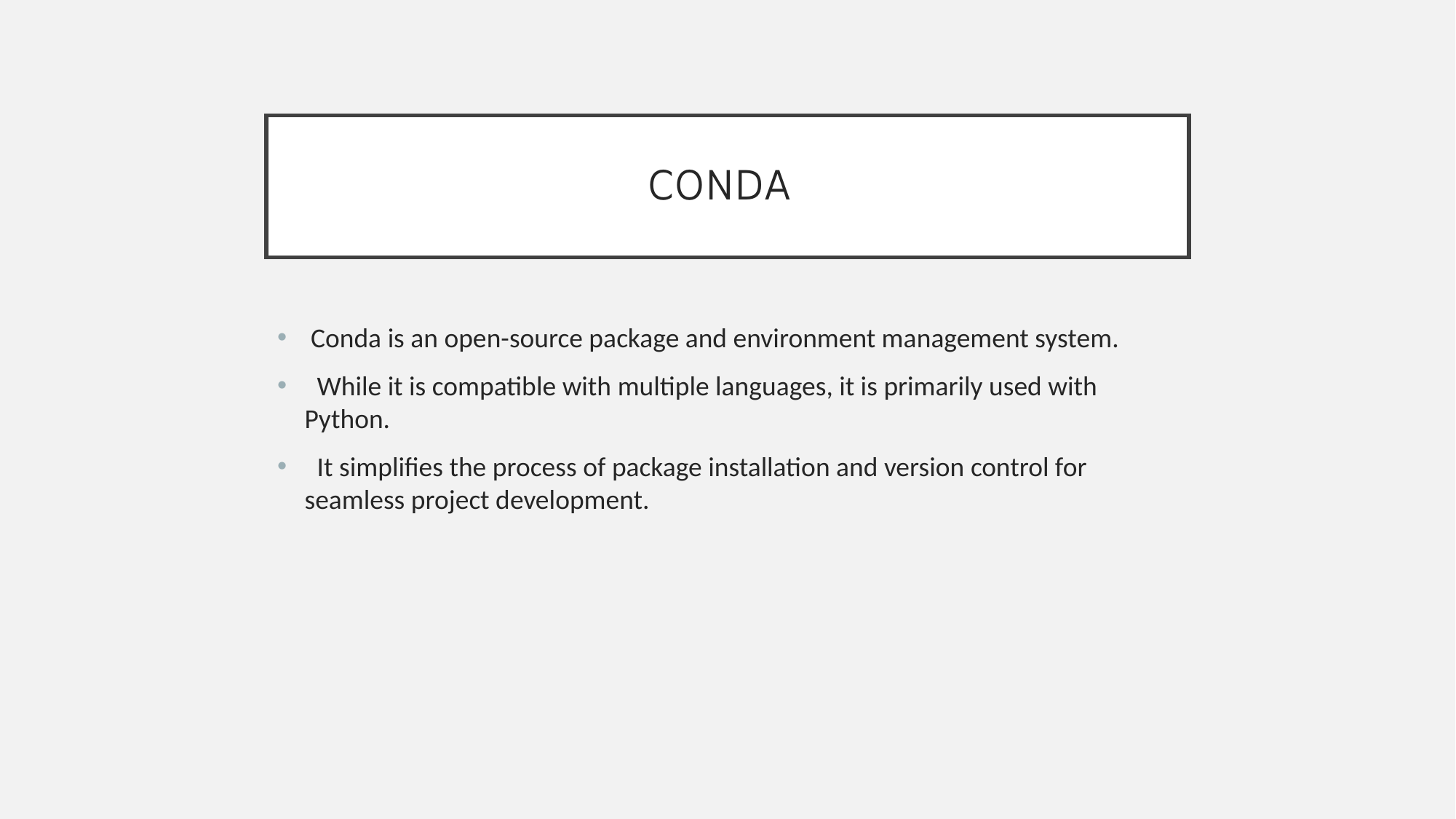

# Conda
 Conda is an open-source package and environment management system.
  While it is compatible with multiple languages, it is primarily used with Python.
  It simplifies the process of package installation and version control for seamless project development.